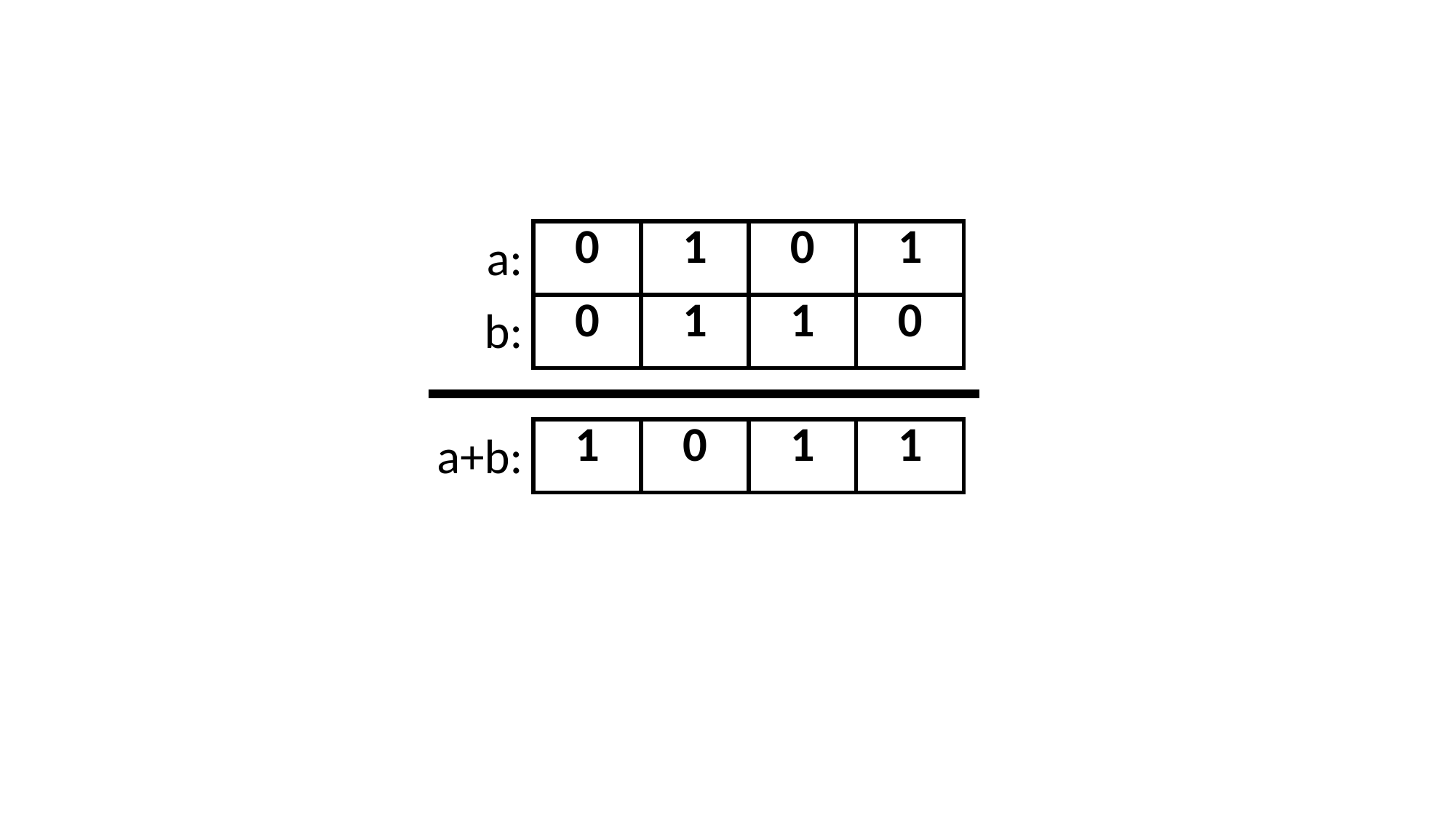

a:
| 0 | 1 | 0 | 1 |
| --- | --- | --- | --- |
b:
| 0 | 1 | 1 | 0 |
| --- | --- | --- | --- |
a+b:
| 1 | 0 | 1 | 1 |
| --- | --- | --- | --- |